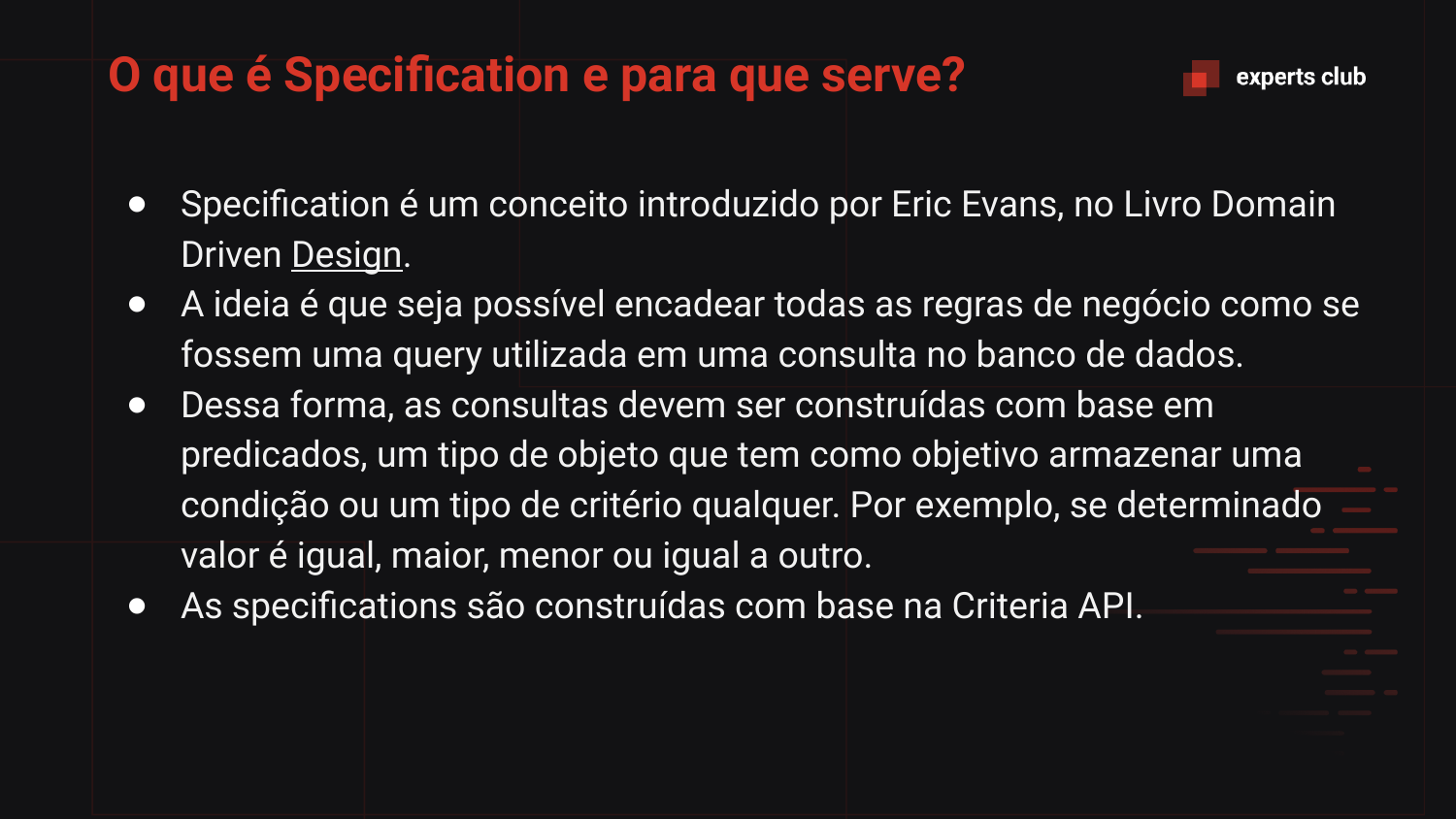

# O que é Specification e para que serve?
Specification é um conceito introduzido por Eric Evans, no Livro Domain Driven Design.
A ideia é que seja possível encadear todas as regras de negócio como se fossem uma query utilizada em uma consulta no banco de dados.
Dessa forma, as consultas devem ser construídas com base em predicados, um tipo de objeto que tem como objetivo armazenar uma condição ou um tipo de critério qualquer. Por exemplo, se determinado valor é igual, maior, menor ou igual a outro.
As specifications são construídas com base na Criteria API.